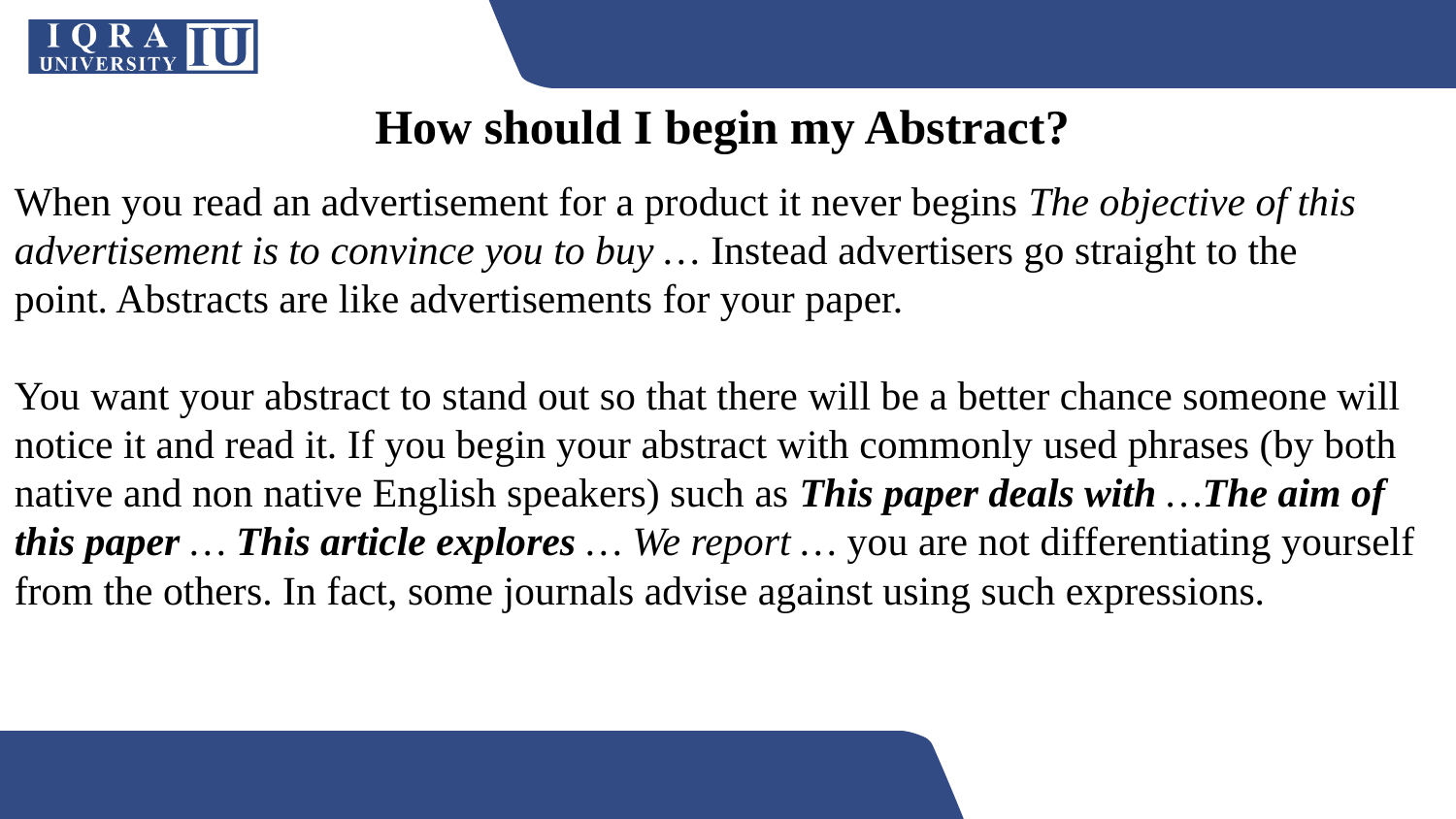

How should I begin my Abstract?
When you read an advertisement for a product it never begins The objective of this
advertisement is to convince you to buy … Instead advertisers go straight to the
point. Abstracts are like advertisements for your paper.

You want your abstract to stand out so that there will be a better chance someone will notice it and read it. If you begin your abstract with commonly used phrases (by both native and non native English speakers) such as This paper deals with …The aim of this paper … This article explores … We report … you are not differentiating yourself from the others. In fact, some journals advise against using such expressions.